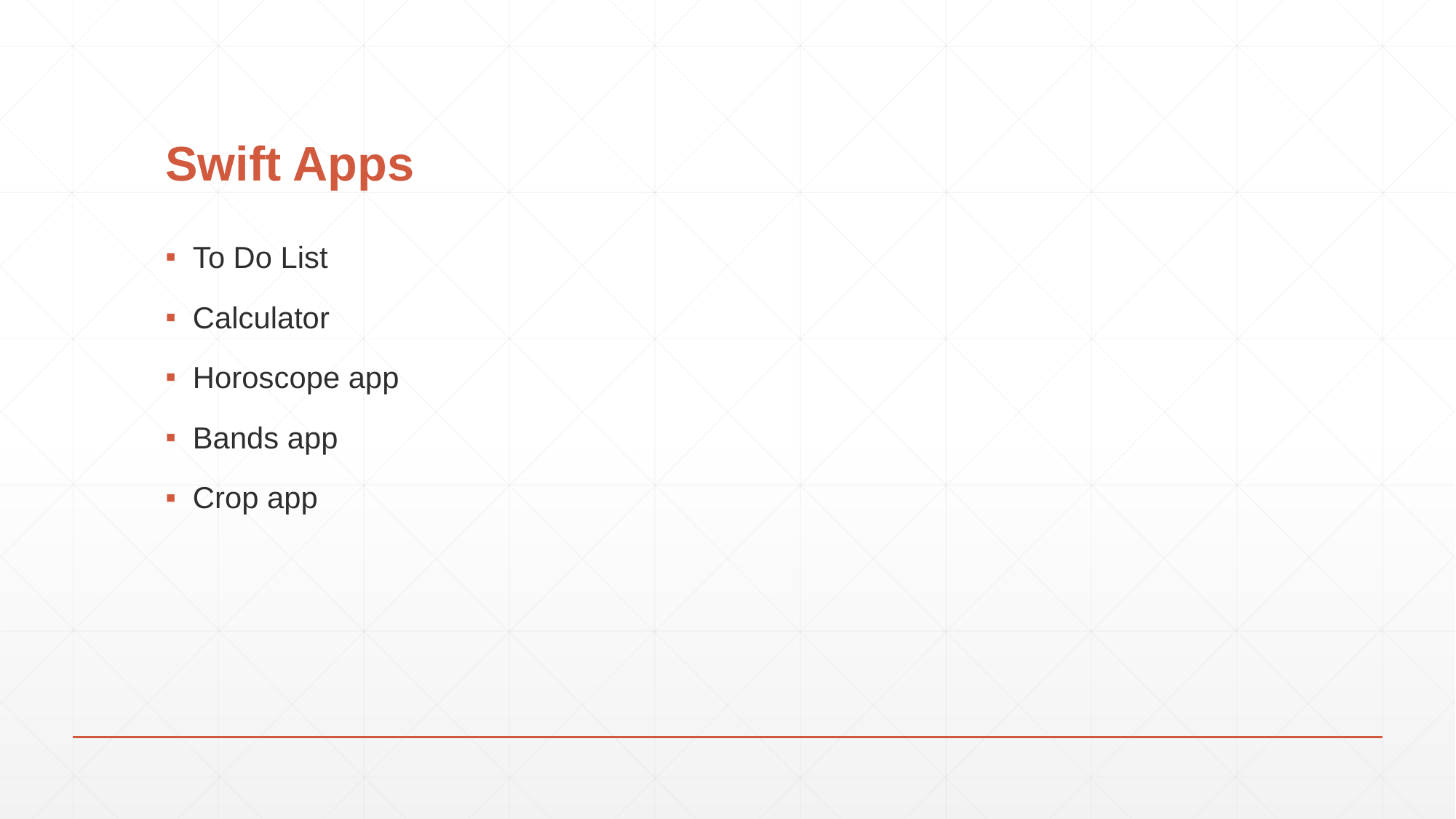

# Swift Apps

To Do List
Calculator
Horoscope app
Bands app
Crop app